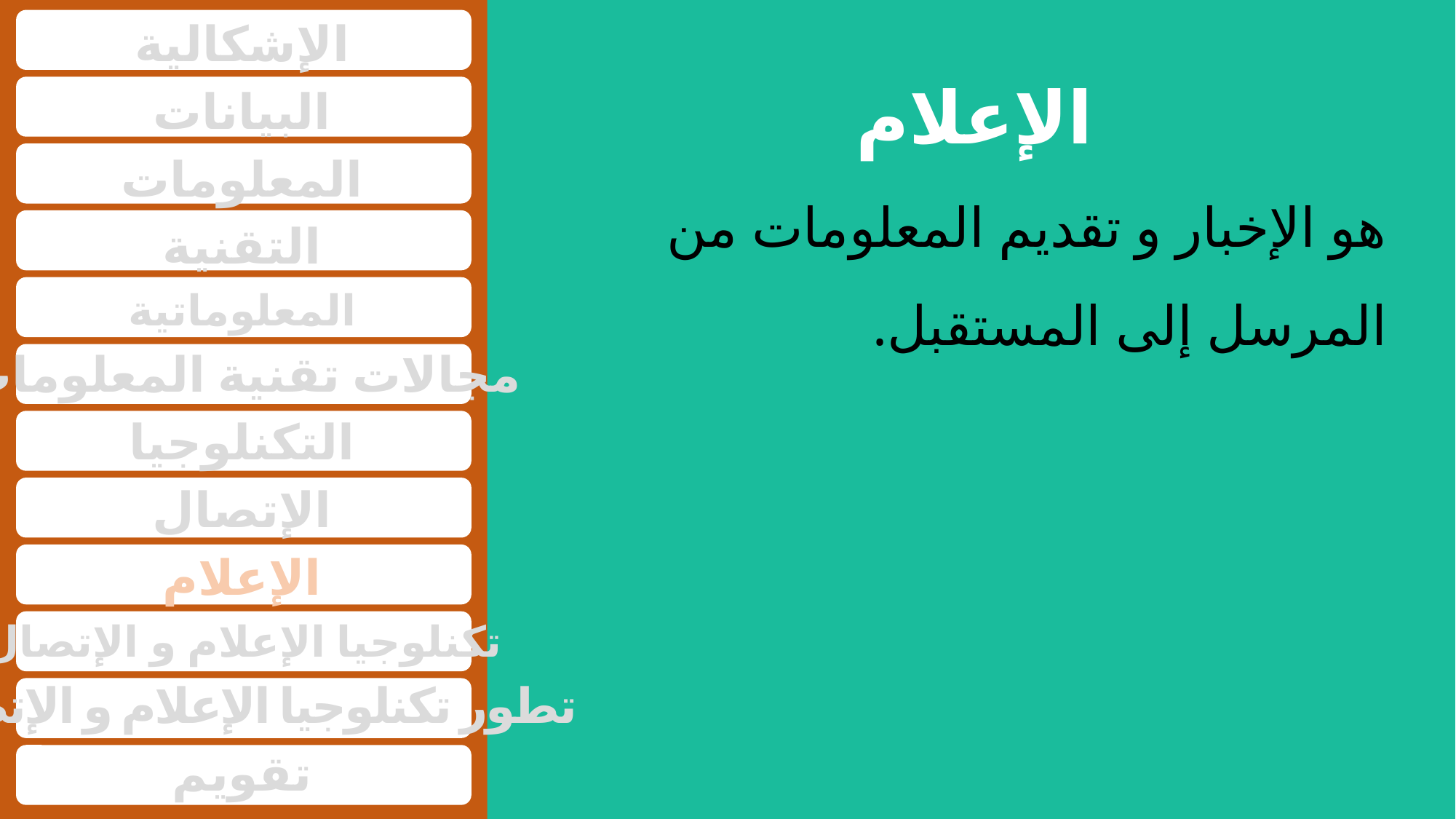

الإشكالية

الإعلام
البيانات

المعلومات

هو الإخبار و تقديم المعلومات من المرسل إلى المستقبل.
التقنية

المعلوماتية
مجالات تقنية المعلومات

التكنلوجيا

الإتصال

الإعلام

تكنلوجيا الإعلام و الإتصال

تطور تكنلوجيا الإعلام و الإتصال

تقويم